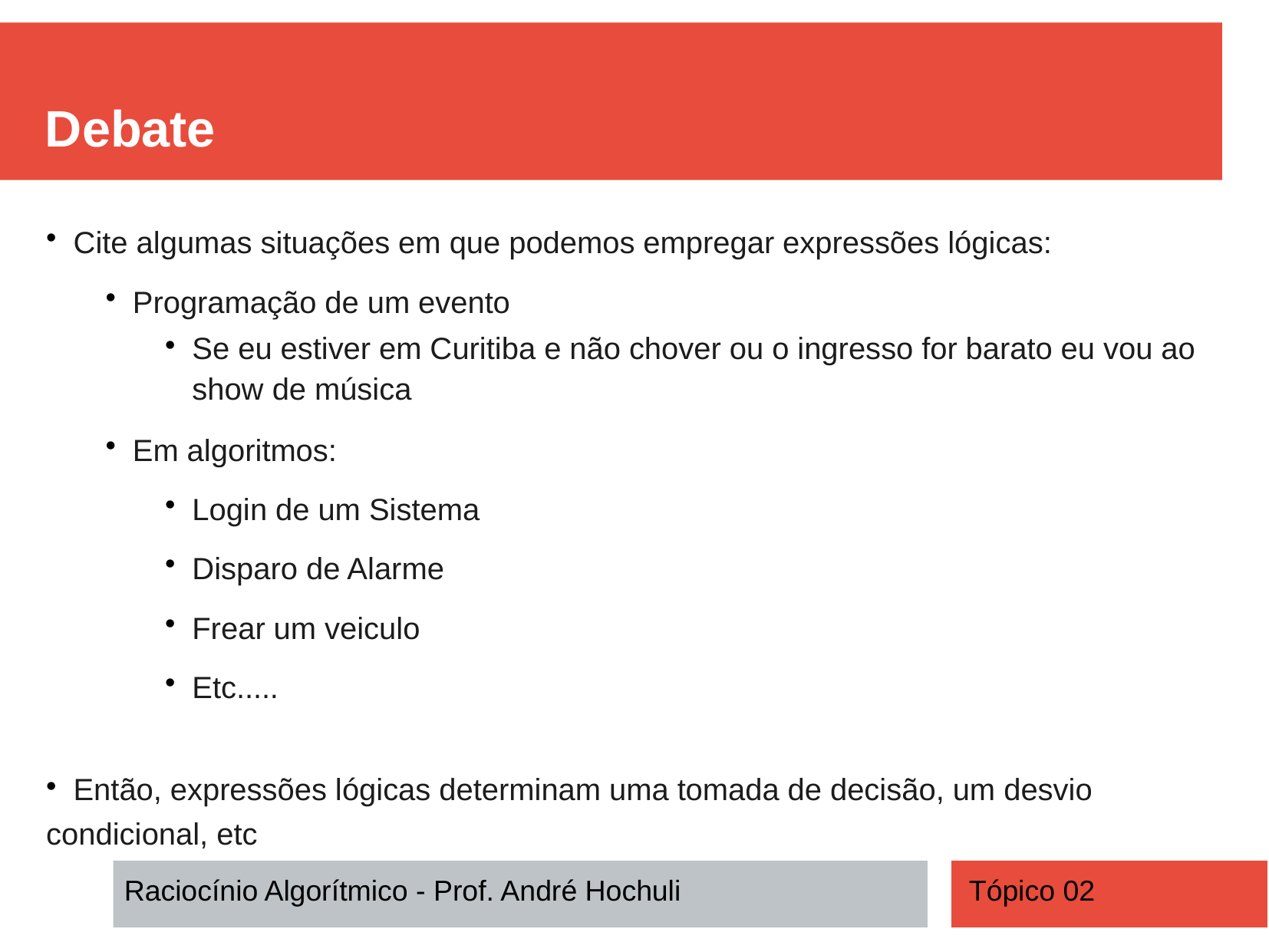

Debate
Cite algumas situações em que podemos empregar expressões lógicas:

Programação de um evento
Se eu estiver em Curitiba e não chover ou o ingresso for barato eu vou ao show de música

Em algoritmos:

Login de um Sistema

Disparo de Alarme

Frear um veiculo

Etc.....

Então, expressões lógicas determinam uma tomada de decisão, um desvio
condicional, etc
Raciocínio Algorítmico - Prof. André Hochuli
Tópico 02